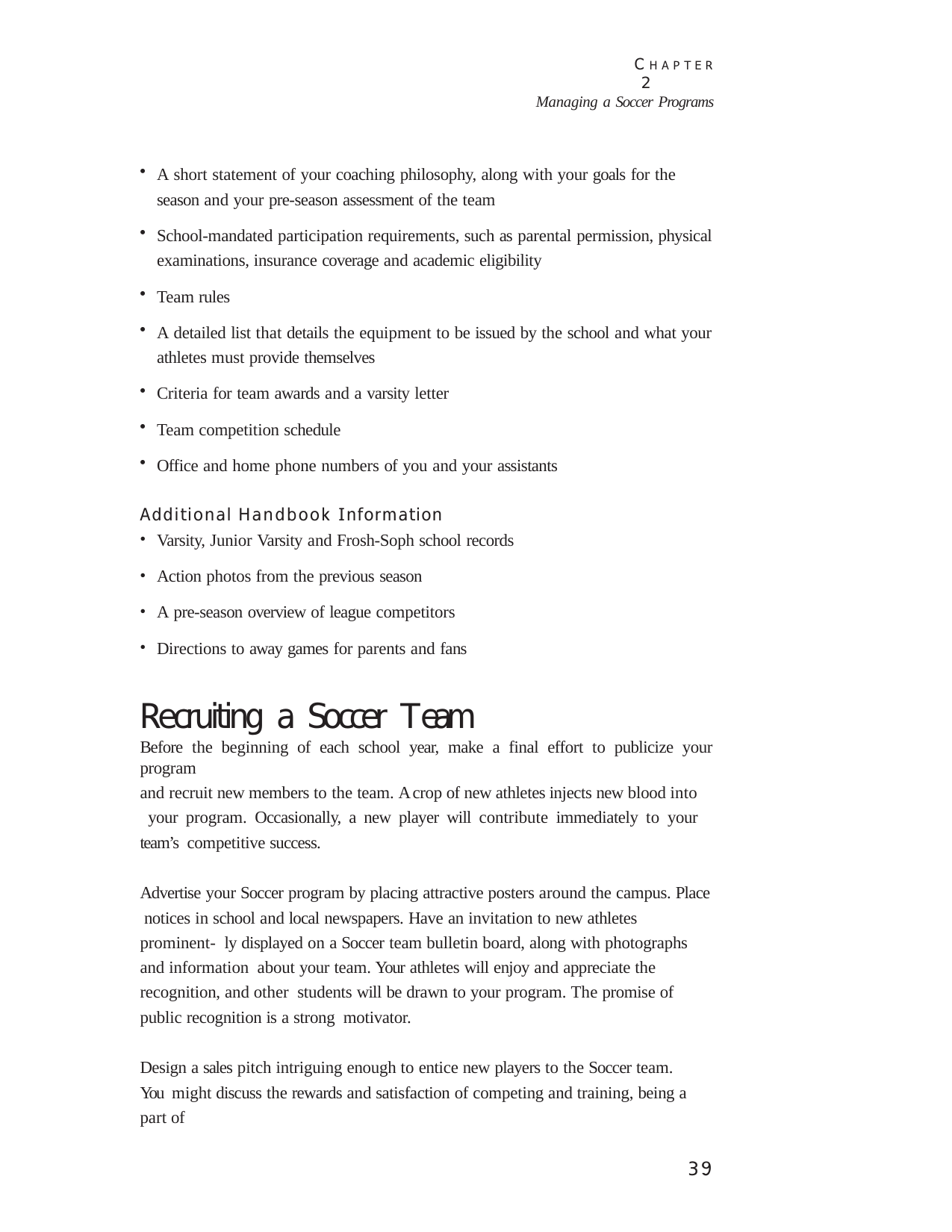

C H A P T E R   2
Managing a Soccer Programs
A short statement of your coaching philosophy, along with your goals for the
season and your pre-season assessment of the team
School-mandated participation requirements, such as parental permission, physical
examinations, insurance coverage and academic eligibility
Team rules
A detailed list that details the equipment to be issued by the school and what your
athletes must provide themselves
Criteria for team awards and a varsity letter
Team competition schedule
Office and home phone numbers of you and your assistants

Additional Handbook Information
Varsity, Junior Varsity and Frosh-Soph school records
Action photos from the previous season
A pre-season overview of league competitors
Directions to away games for parents and fans

Recruiting a Soccer Team
Before the beginning of each school year, make a final effort to publicize your program
and recruit new members to the team. A crop of new athletes injects new blood into  your program. Occasionally, a new player will contribute immediately to your team’s  competitive success.

Advertise your Soccer program by placing attractive posters around the campus. Place  notices in school and local newspapers. Have an invitation to new athletes prominent-  ly displayed on a Soccer team bulletin board, along with photographs and information  about your team. Your athletes will enjoy and appreciate the recognition, and other  students will be drawn to your program. The promise of public recognition is a strong  motivator.

Design a sales pitch intriguing enough to entice new players to the Soccer team. You  might discuss the rewards and satisfaction of competing and training, being a part of
39